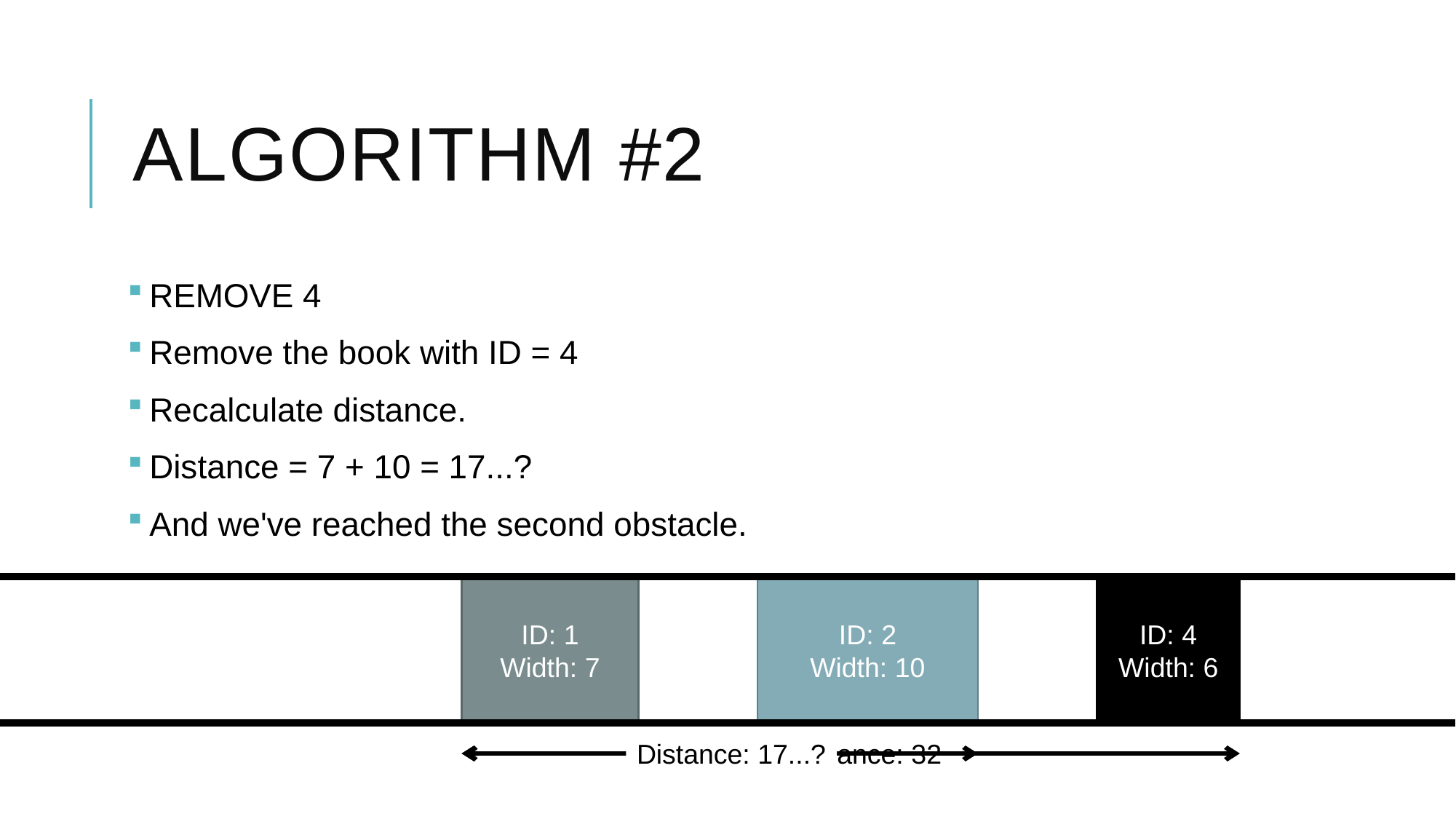

# Algorithm #2
REMOVE 4
Remove the book with ID = 4
Recalculate distance.
Distance = 7 + 10 = 17...?
And we've reached the second obstacle.
ID: 4
Width: 6
ID: 1
Width: 7
ID: 2
Width: 10
Distance: 32
Distance: 17...?